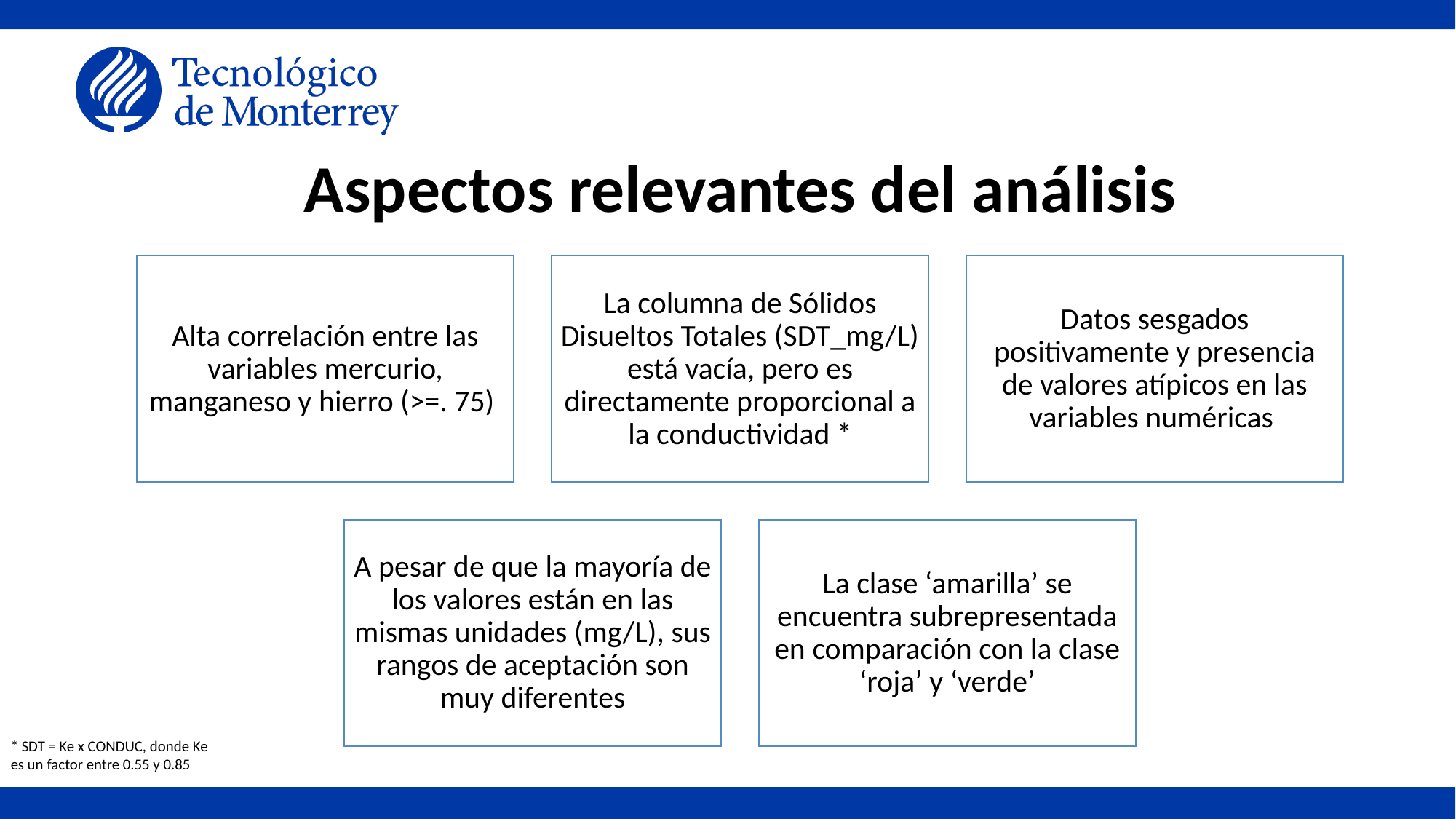

Aspectos relevantes del análisis
Alta correlación entre las variables mercurio, manganeso y hierro (>=. 75)
La columna de Sólidos Disueltos Totales (SDT_mg/L) está vacía, pero es directamente proporcional a la conductividad *
Datos sesgados positivamente y presencia de valores atípicos en las variables numéricas
A pesar de que la mayoría de los valores están en las mismas unidades (mg/L), sus rangos de aceptación son muy diferentes
La clase ‘amarilla’ se encuentra subrepresentada en comparación con la clase ‘roja’ y ‘verde’
* SDT = Ke x CONDUC, donde Ke es un factor entre 0.55 y 0.85